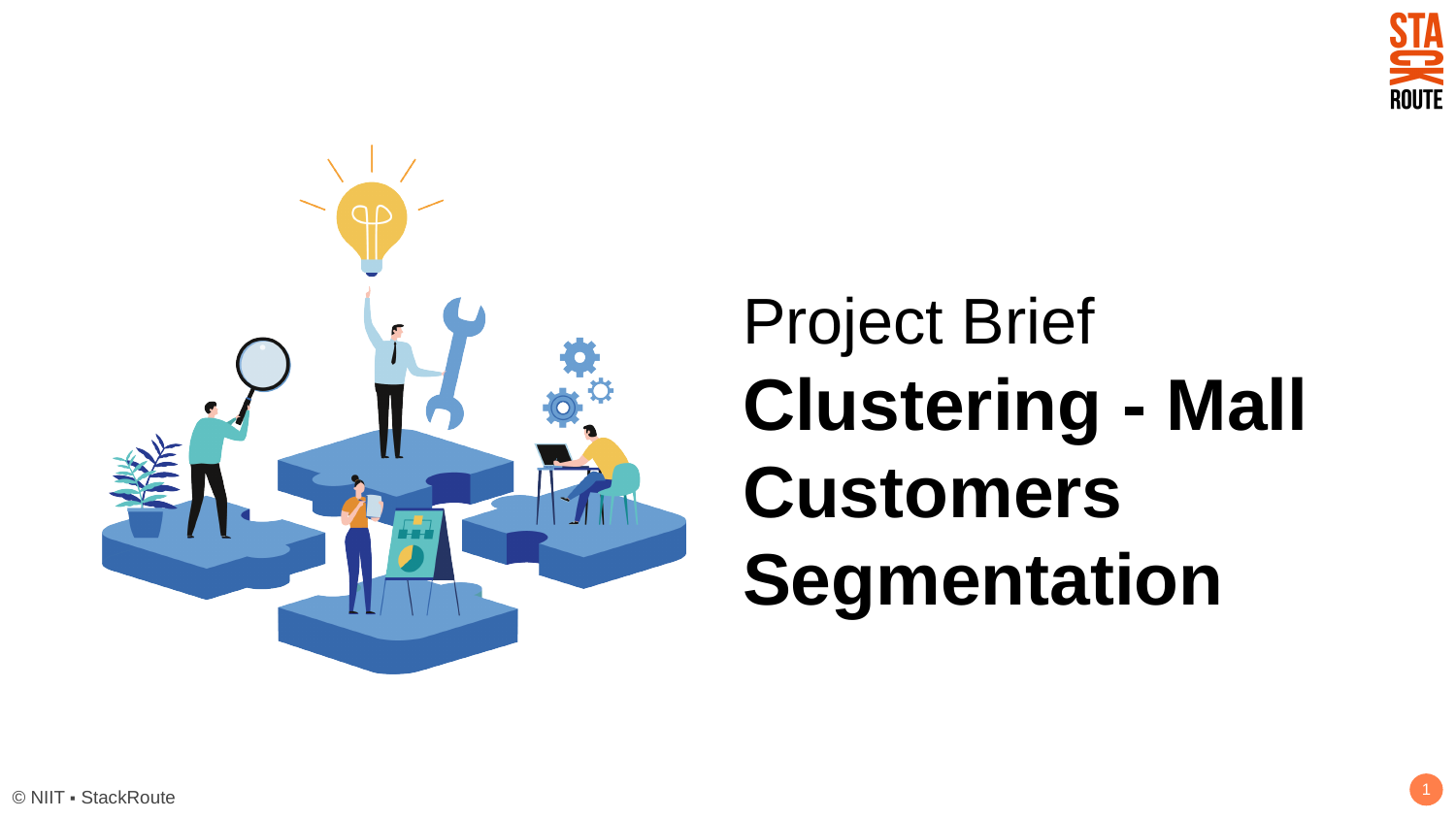

# Project Brief Clustering - Mall Customers Segmentation